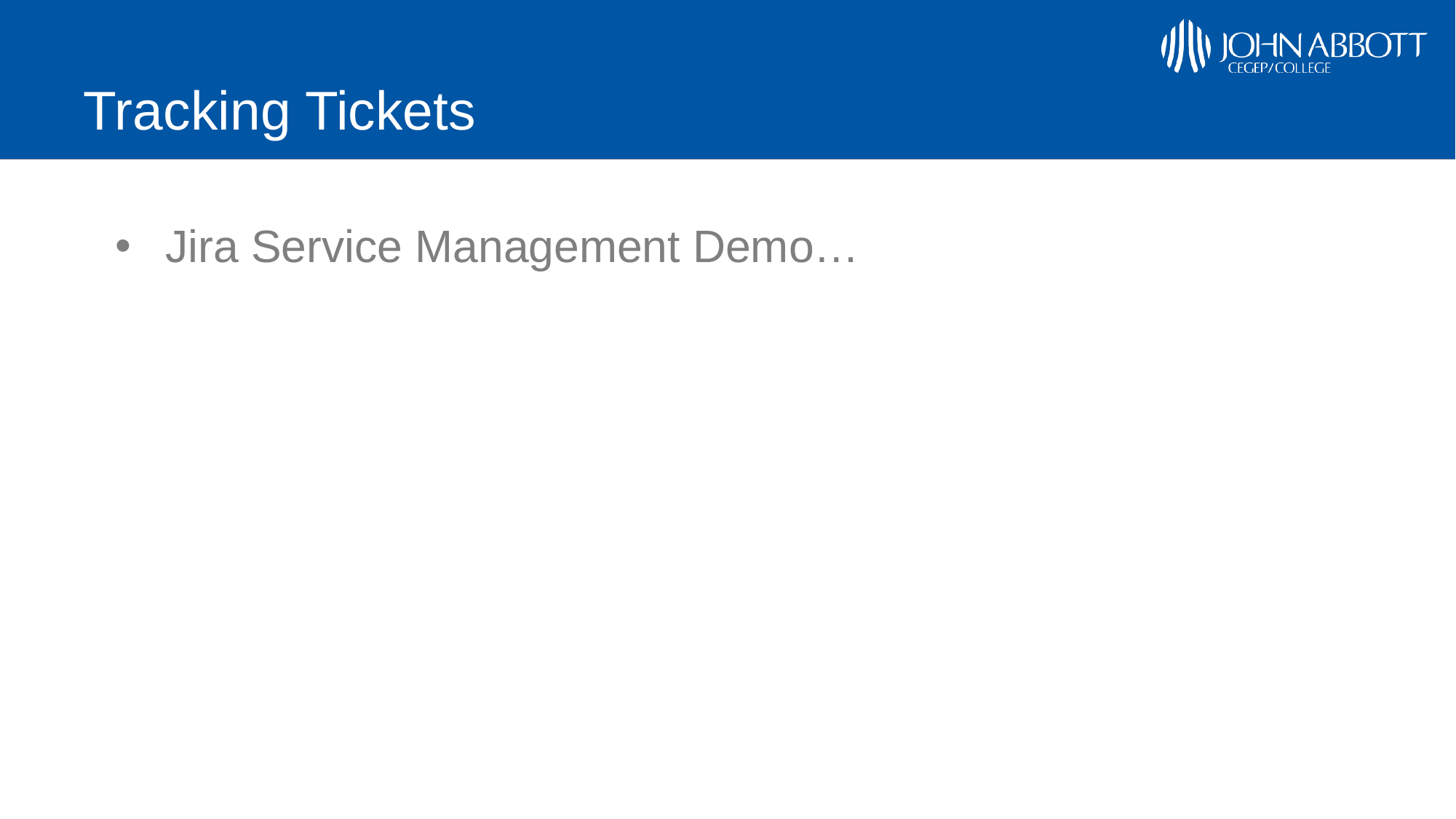

# Tracking Tickets
Jira Service Management Demo…